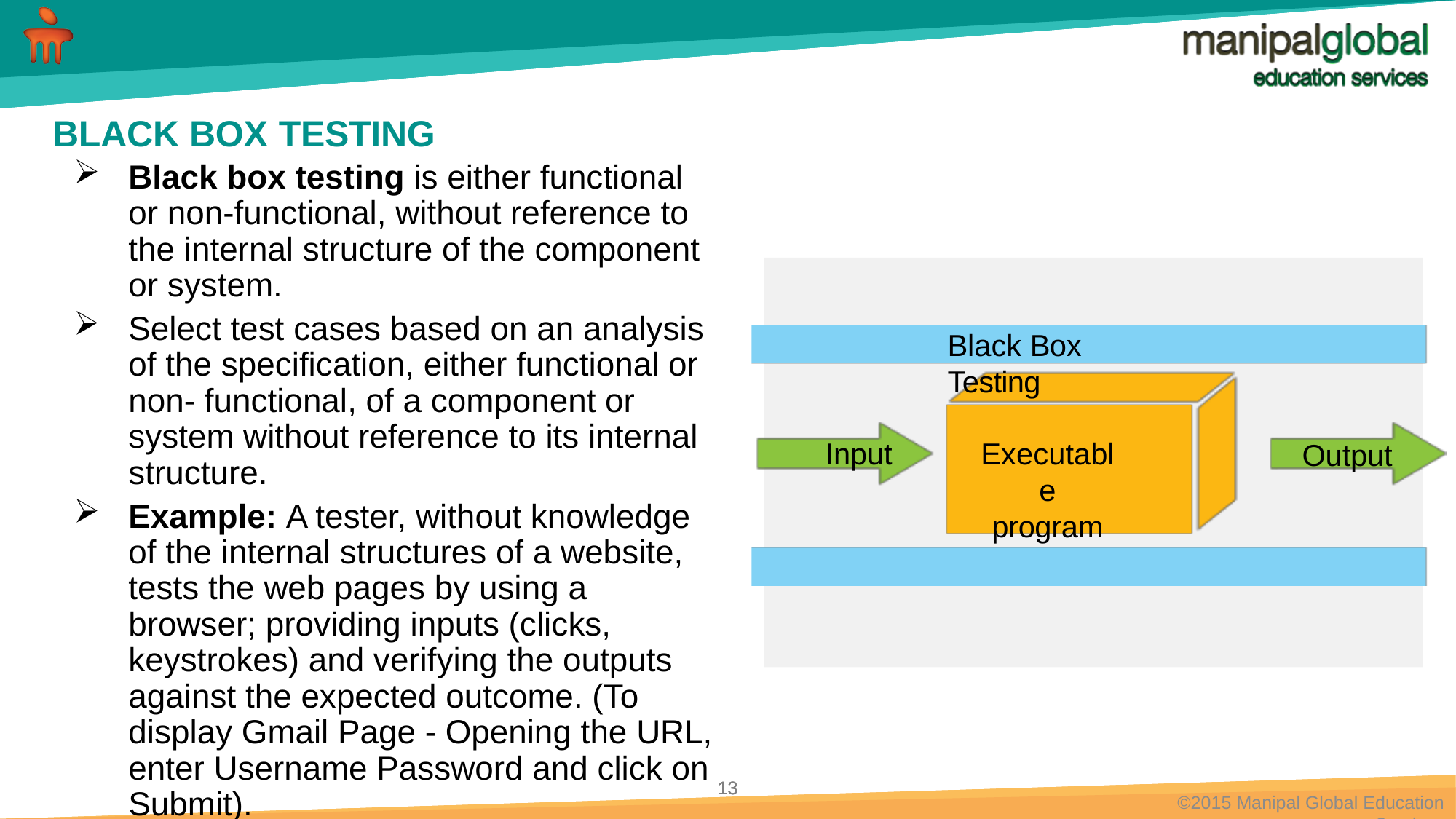

# BLACK BOX TESTING
Black box testing is either functional or non-functional, without reference to the internal structure of the component or system.
Select test cases based on an analysis of the specification, either functional or non- functional, of a component or system without reference to its internal structure.
Example: A tester, without knowledge of the internal structures of a website, tests the web pages by using a browser; providing inputs (clicks, keystrokes) and verifying the outputs against the expected outcome. (To display Gmail Page - Opening the URL, enter Username Password and click on Submit).

Black Box Testing
Input
Executable
program
Output